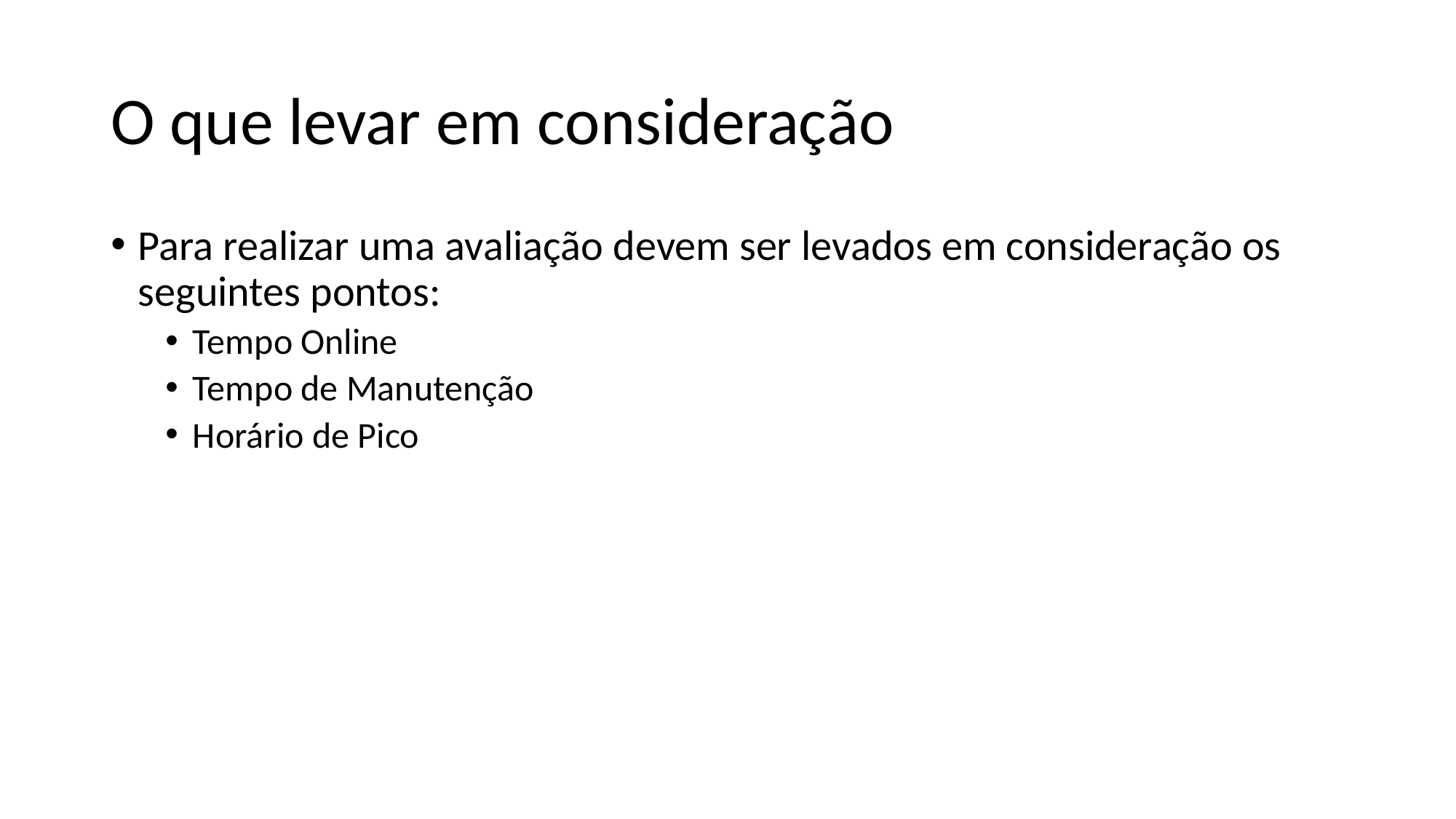

# O que levar em consideração
Para realizar uma avaliação devem ser levados em consideração os seguintes pontos:
Tempo Online
Tempo de Manutenção
Horário de Pico